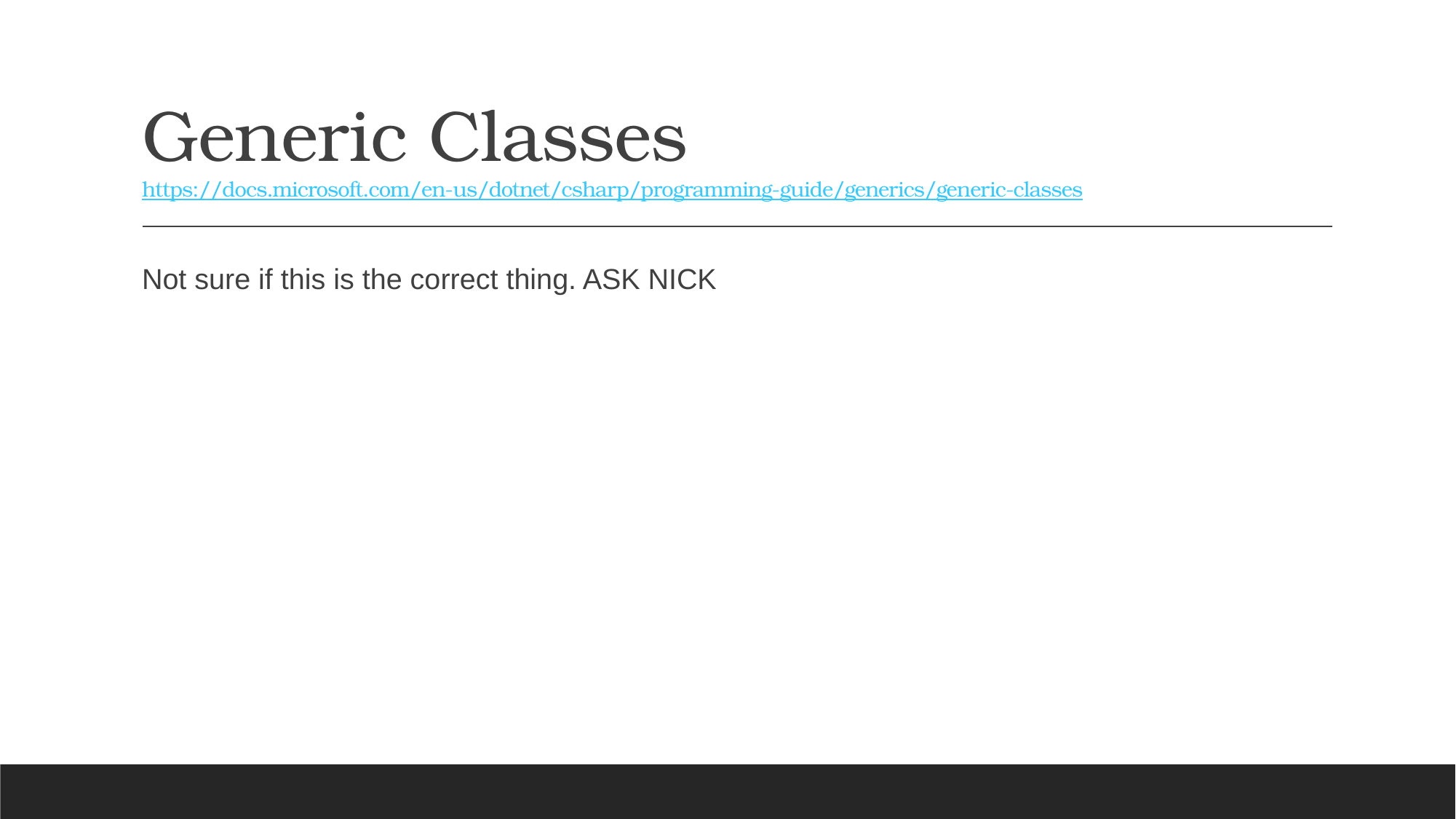

# Generic Classes https://docs.microsoft.com/en-us/dotnet/csharp/programming-guide/generics/generic-classes
Not sure if this is the correct thing. ASK NICK